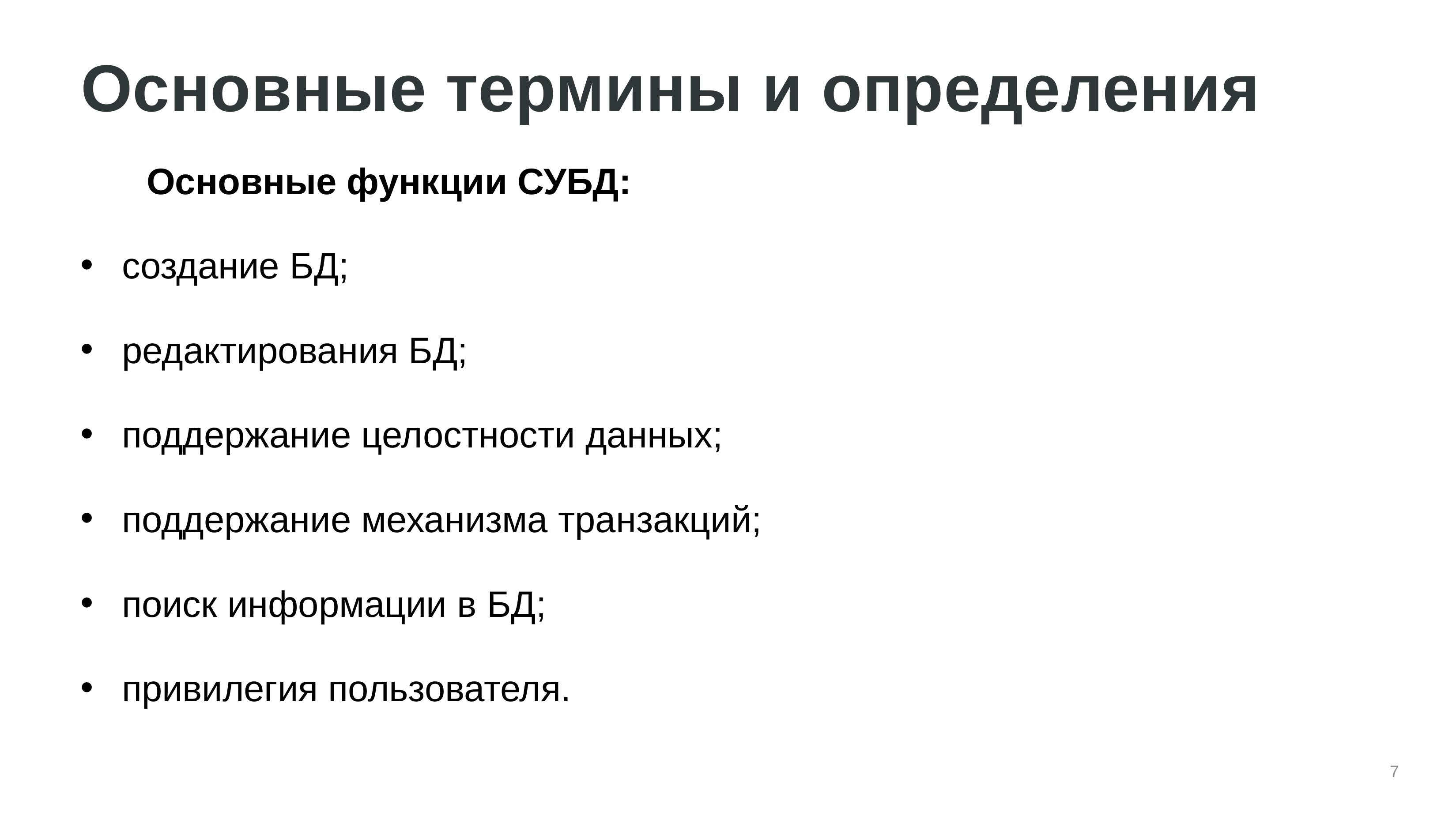

# Основные термины и определения
	Основные функции СУБД:
создание БД;
редактирования БД;
поддержание целостности данных;
поддержание механизма транзакций;
поиск информации в БД;
привилегия пользователя.

7